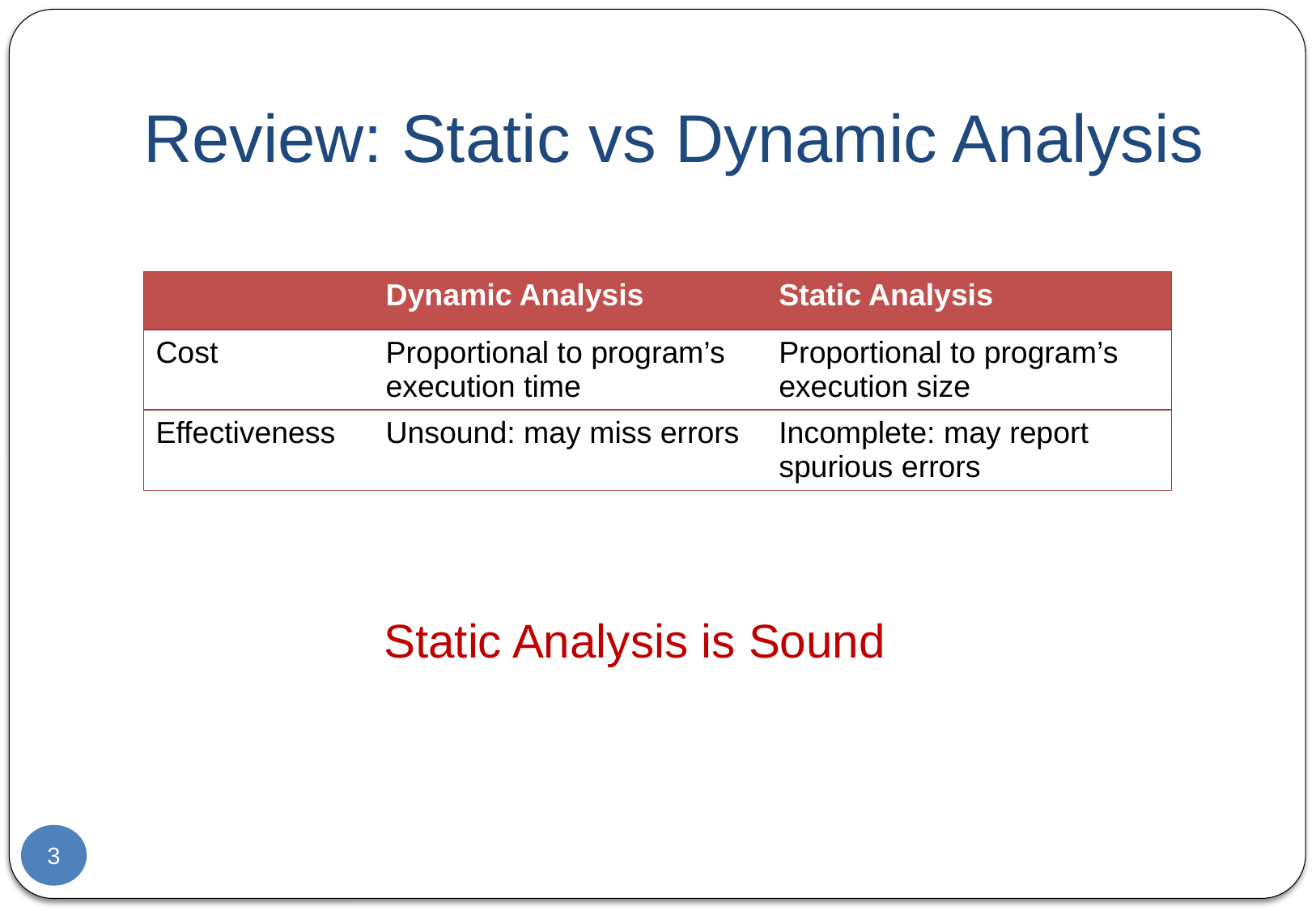

# Review: Static vs Dynamic Analysis
|  | Dynamic Analysis | Static Analysis |
| --- | --- | --- |
| Cost | Proportional to program’s execution time | Proportional to program’s execution size |
| Effectiveness | Unsound: may miss errors | Incomplete: may report spurious errors |
Static Analysis is Sound
3